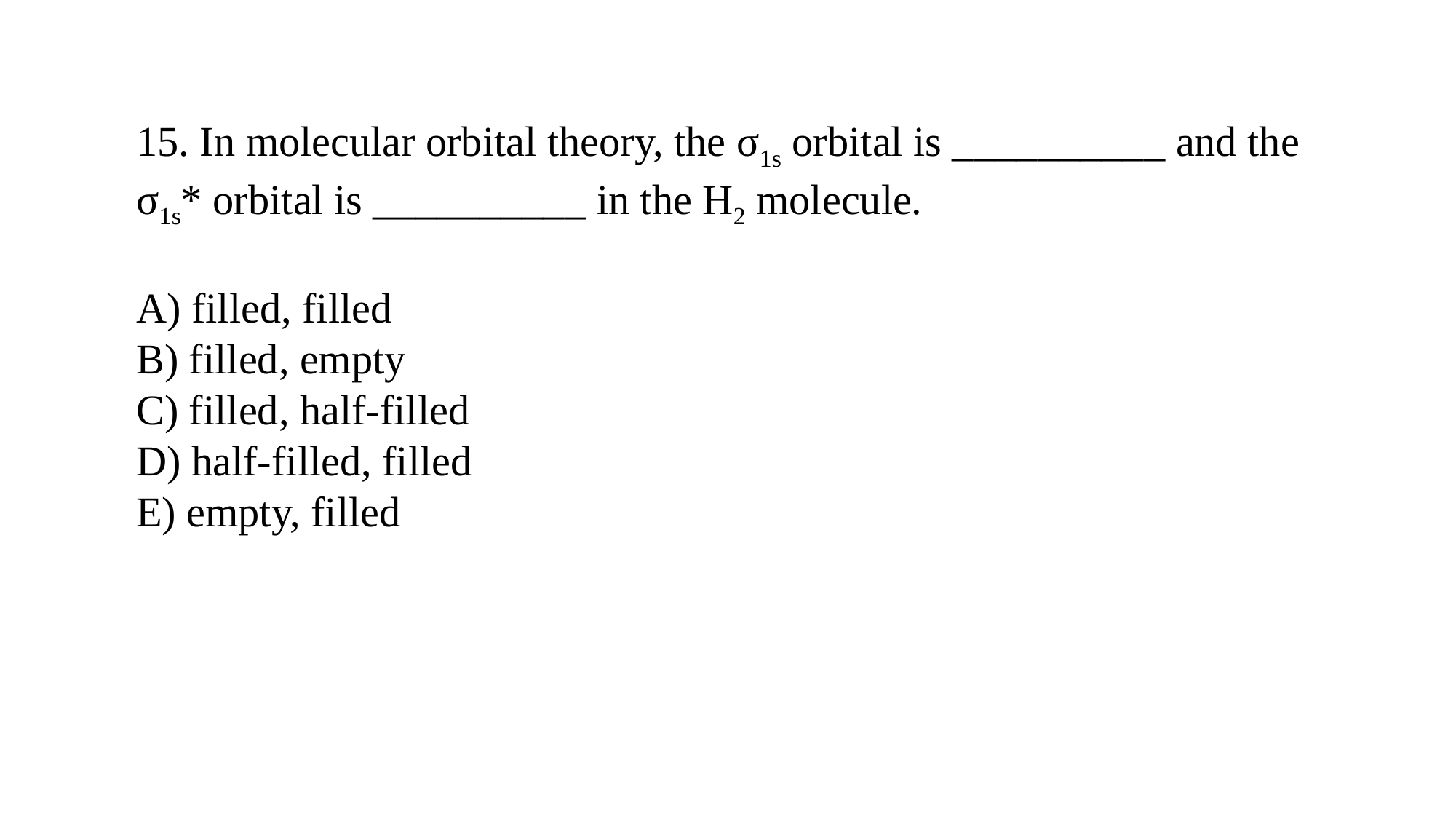

15. In molecular orbital theory, the σ1s orbital is __________ and the σ1s* orbital is __________ in the H2 molecule.

A) filled, filled
B) filled, empty
C) filled, half-filled
D) half-filled, filled
E) empty, filled